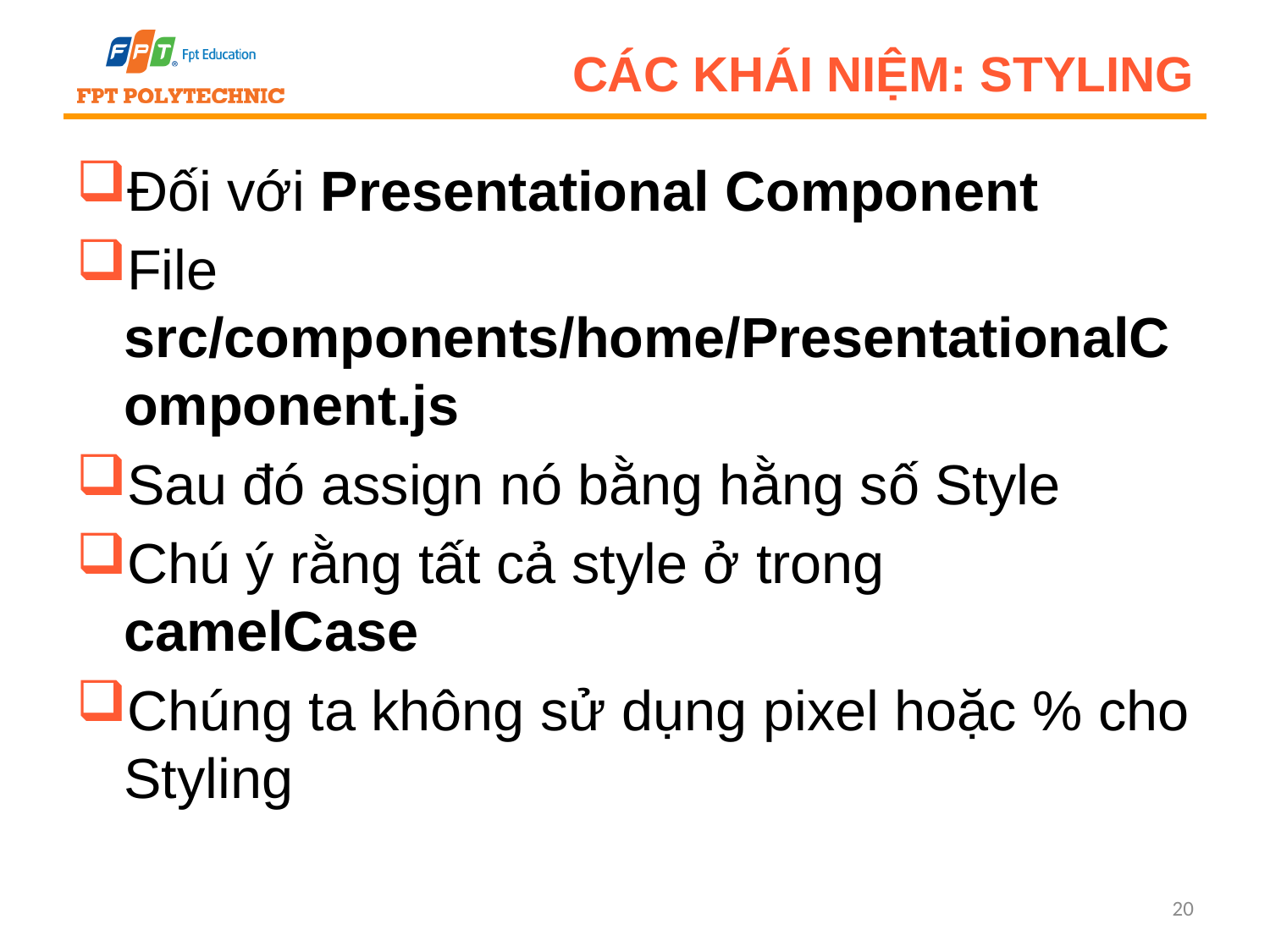

# Các khái niệm: Styling
Đối với Presentational Component
File src/components/home/PresentationalComponent.js
Sau đó assign nó bằng hằng số Style
Chú ý rằng tất cả style ở trong camelCase
Chúng ta không sử dụng pixel hoặc % cho Styling

20